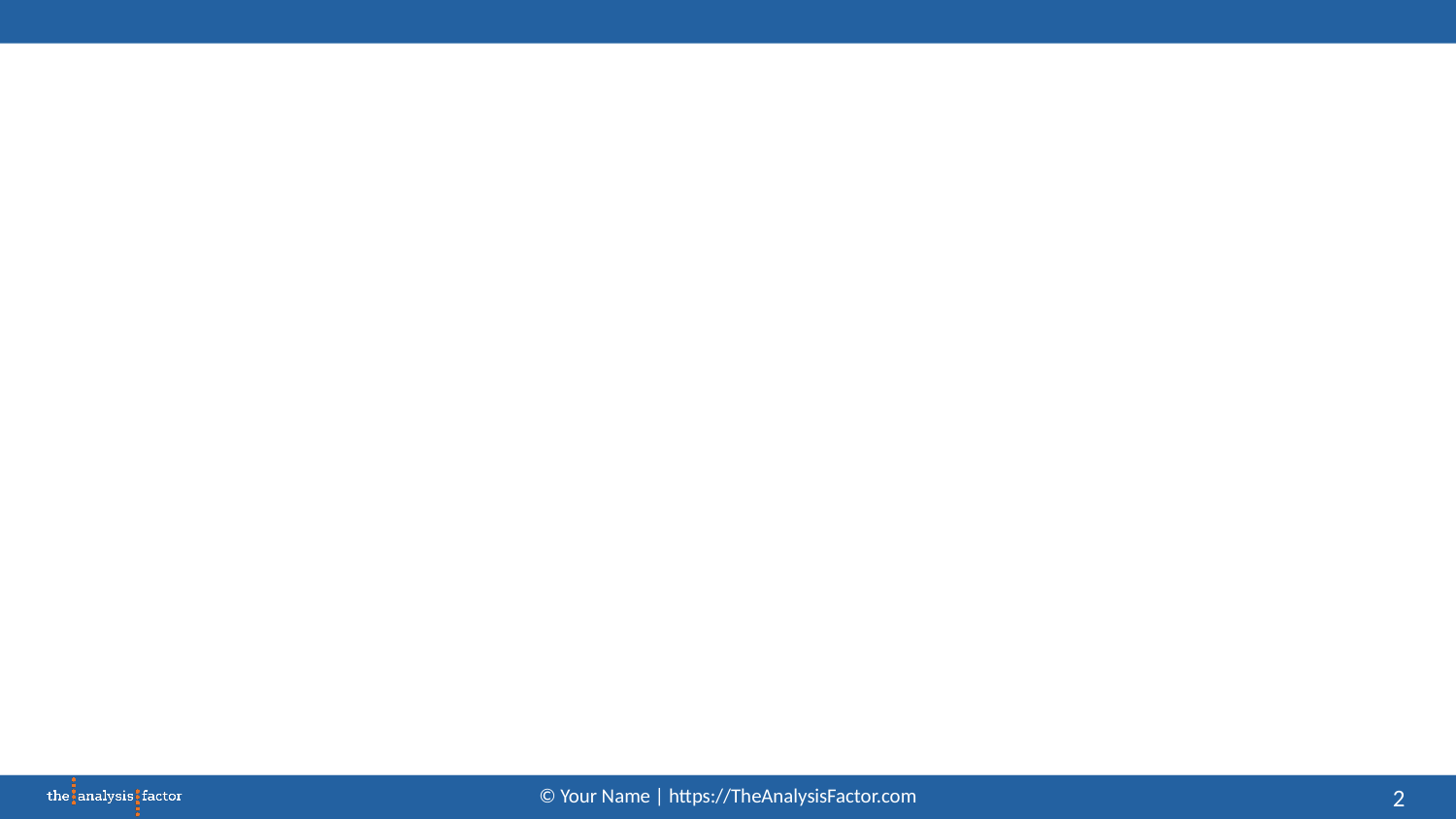

#

2
© Your Name | https://TheAnalysisFactor.com